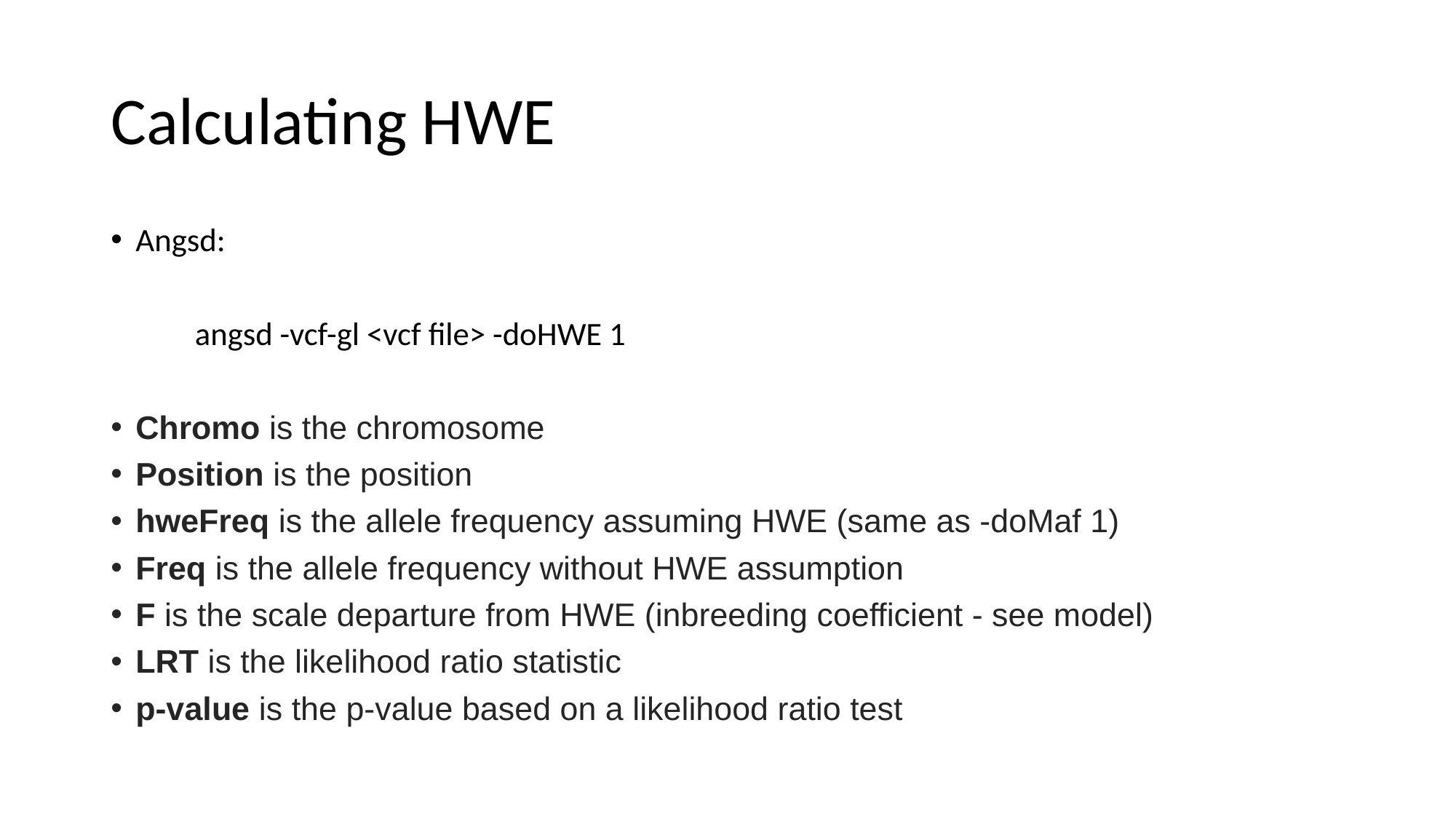

# Calculating HWE
Angsd:

	angsd -vcf-gl <vcf file> -doHWE 1

Chromo is the chromosome
Position is the position
hweFreq is the allele frequency assuming HWE (same as -doMaf 1)
Freq is the allele frequency without HWE assumption
F is the scale departure from HWE (inbreeding coefficient - see model)
LRT is the likelihood ratio statistic
p-value is the p-value based on a likelihood ratio test